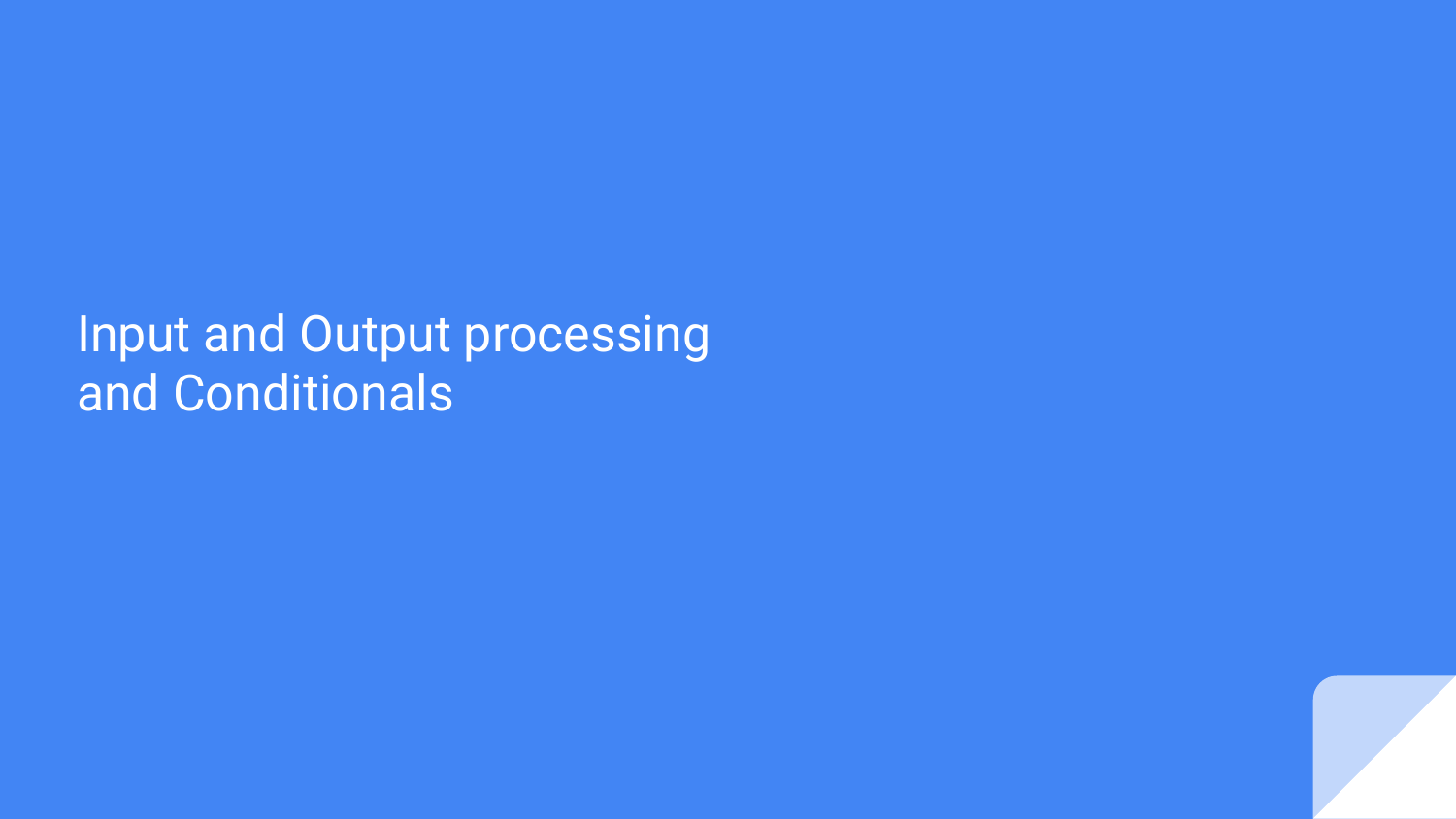

# Input and Output processing and Conditionals